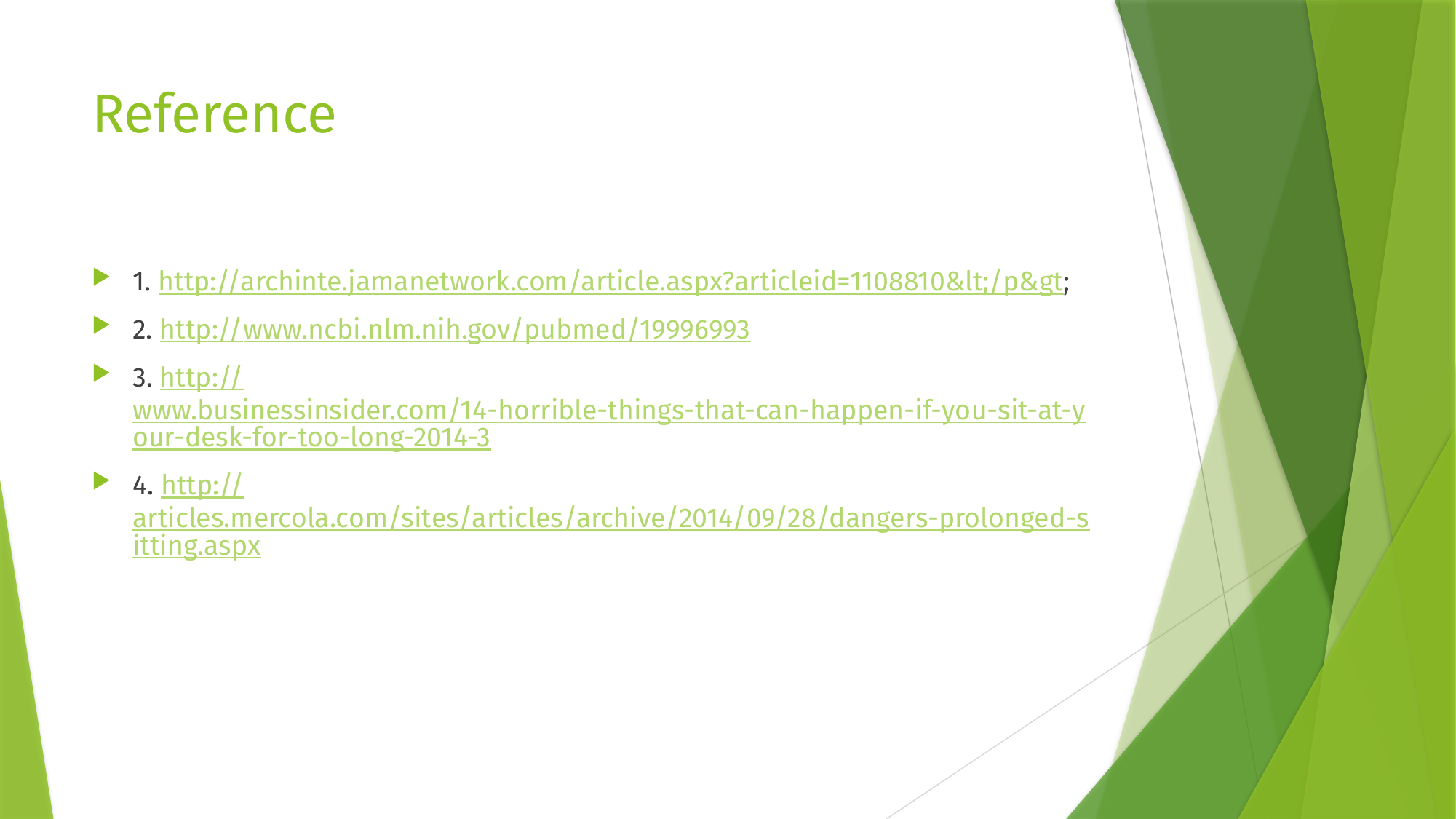

# Reference
1. http://archinte.jamanetwork.com/article.aspx?articleid=1108810&lt;/p&gt;
2. http://www.ncbi.nlm.nih.gov/pubmed/19996993
3. http://www.businessinsider.com/14-horrible-things-that-can-happen-if-you-sit-at-your-desk-for-too-long-2014-3
4. http://articles.mercola.com/sites/articles/archive/2014/09/28/dangers-prolonged-sitting.aspx